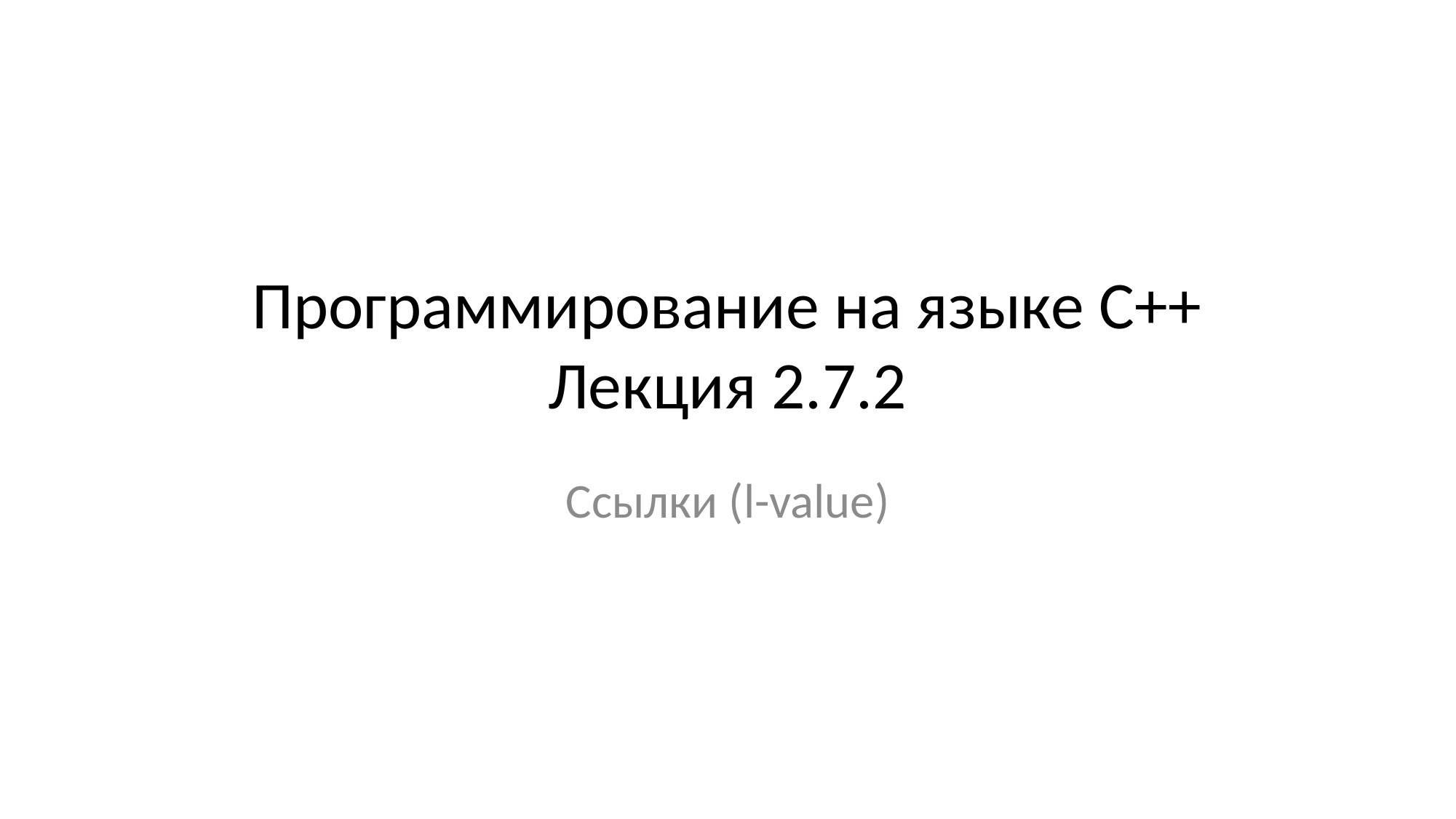

# Программирование на языке С++ Лекция 2.7.2
Ссылки (l-value)